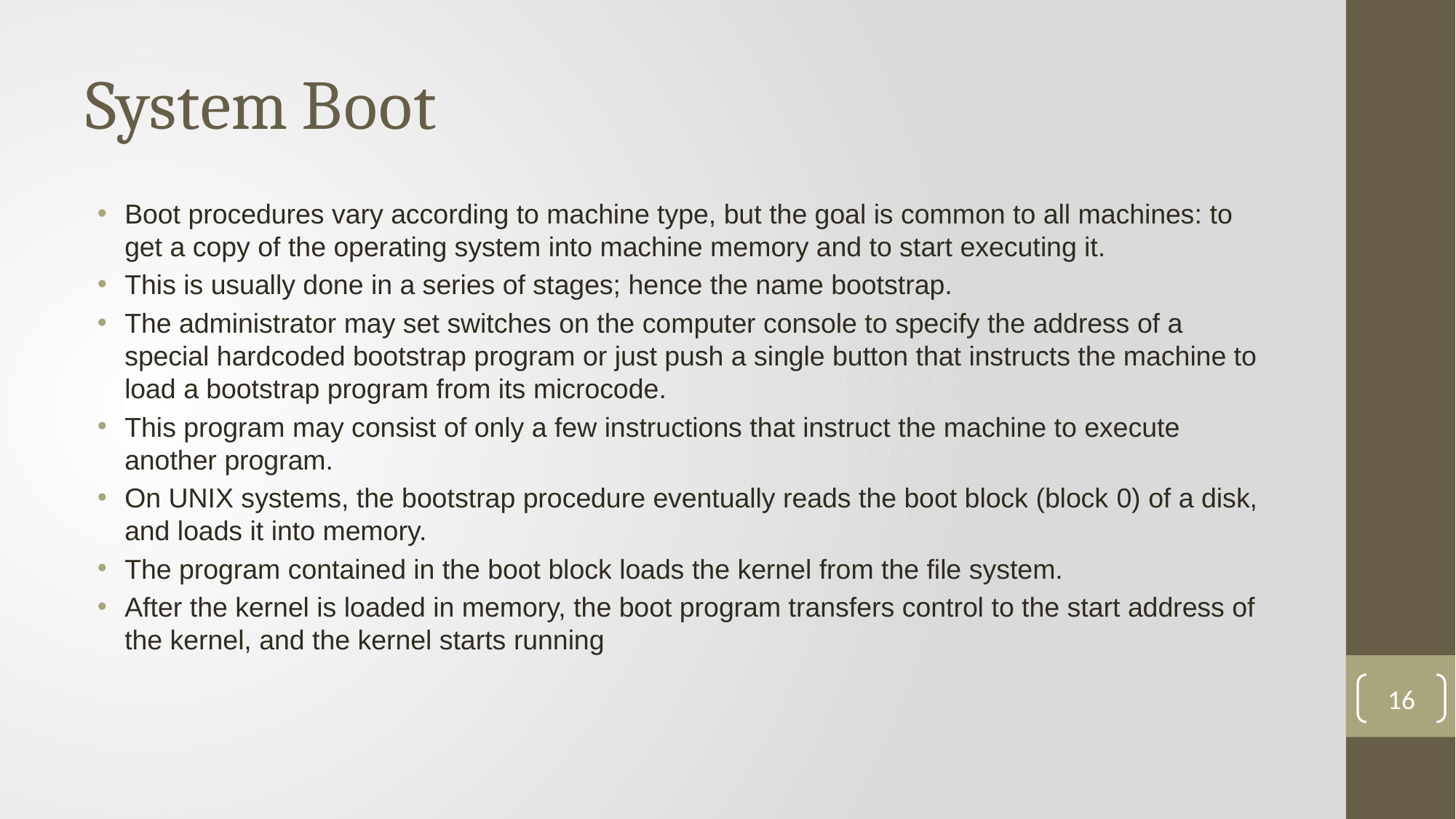

# System Boot
Boot procedures vary according to machine type, but the goal is common to all machines: to get a copy of the operating system into machine memory and to start executing it.
This is usually done in a series of stages; hence the name bootstrap.
The administrator may set switches on the computer console to specify the address of a special hardcoded bootstrap program or just push a single button that instructs the machine to load a bootstrap program from its microcode.
This program may consist of only a few instructions that instruct the machine to execute another program.
On UNIX systems, the bootstrap procedure eventually reads the boot block (block 0) of a disk, and loads it into memory.
The program contained in the boot block loads the kernel from the file system.
After the kernel is loaded in memory, the boot program transfers control to the start address of the kernel, and the kernel starts running
16